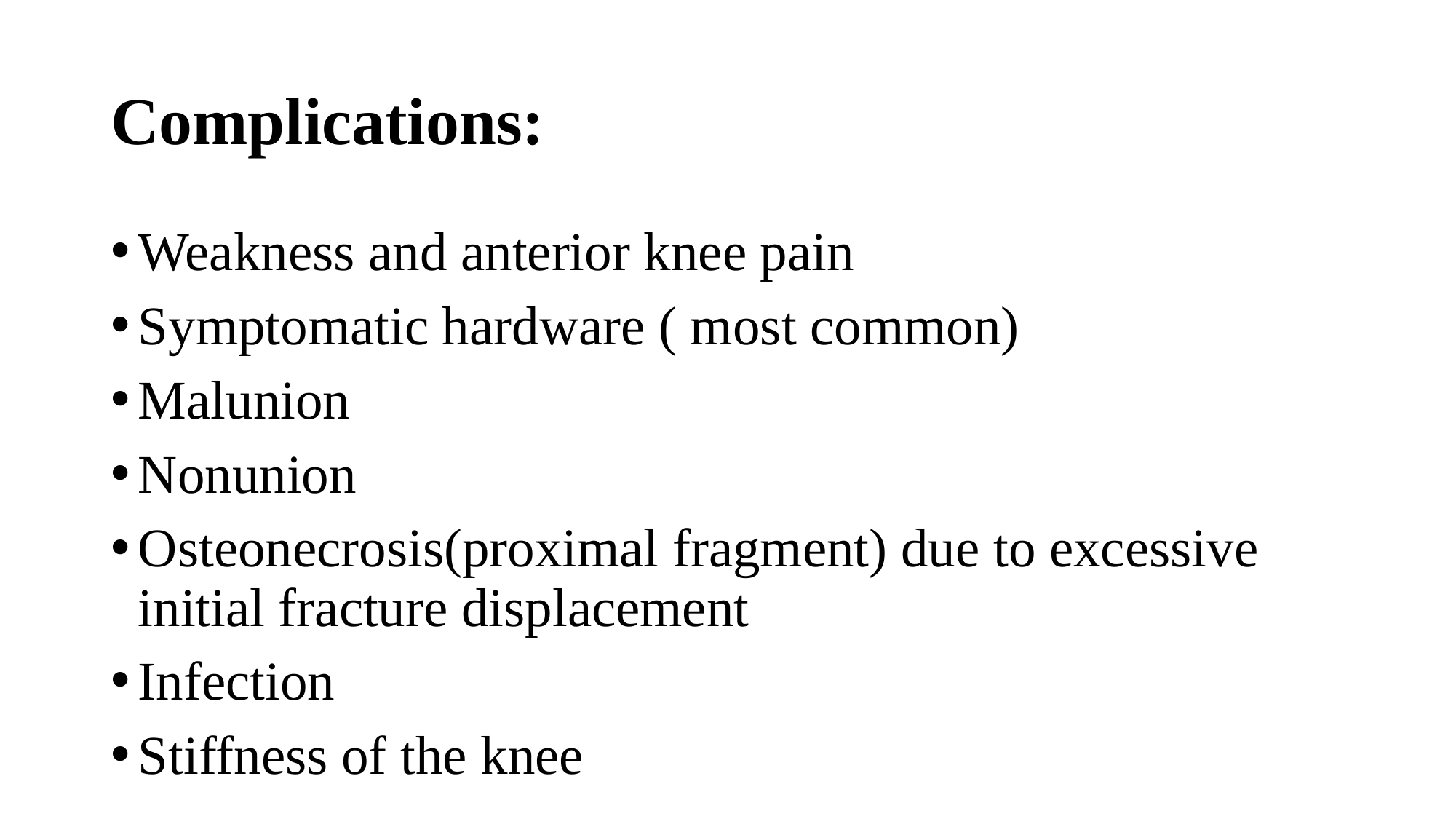

# Complications:
Weakness and anterior knee pain
Symptomatic hardware ( most common)
Malunion
Nonunion
Osteonecrosis(proximal fragment) due to excessive initial fracture displacement
Infection
Stiffness of the knee